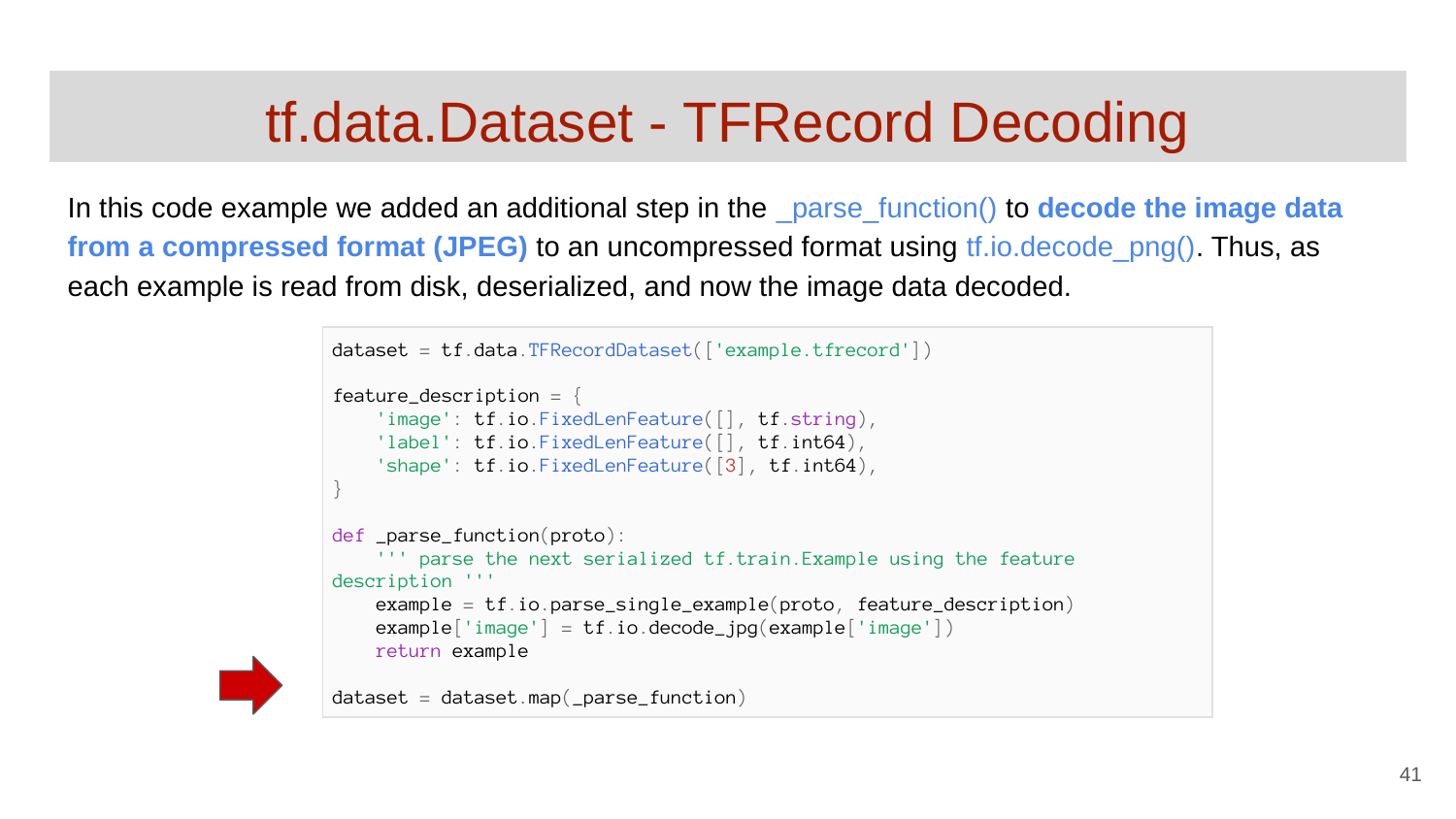

# tf.data.Dataset - TFRecord Decoding
In this code example we added an additional step in the _parse_function() to decode the image data from a compressed format (JPEG) to an uncompressed format using tf.io.decode_png(). Thus, as each example is read from disk, deserialized, and now the image data decoded.

| dataset = tf.data.TFRecordDataset(['example.tfrecord']) feature\_description = { 'image': tf.io.FixedLenFeature([], tf.string), 'label': tf.io.FixedLenFeature([], tf.int64), 'shape': tf.io.FixedLenFeature([3], tf.int64), } def \_parse\_function(proto): ''' parse the next serialized tf.train.Example using the feature description ''' example = tf.io.parse\_single\_example(proto, feature\_description) example['image'] = tf.io.decode\_jpg(example['image']) return example dataset = dataset.map(\_parse\_function) |
| --- |

41